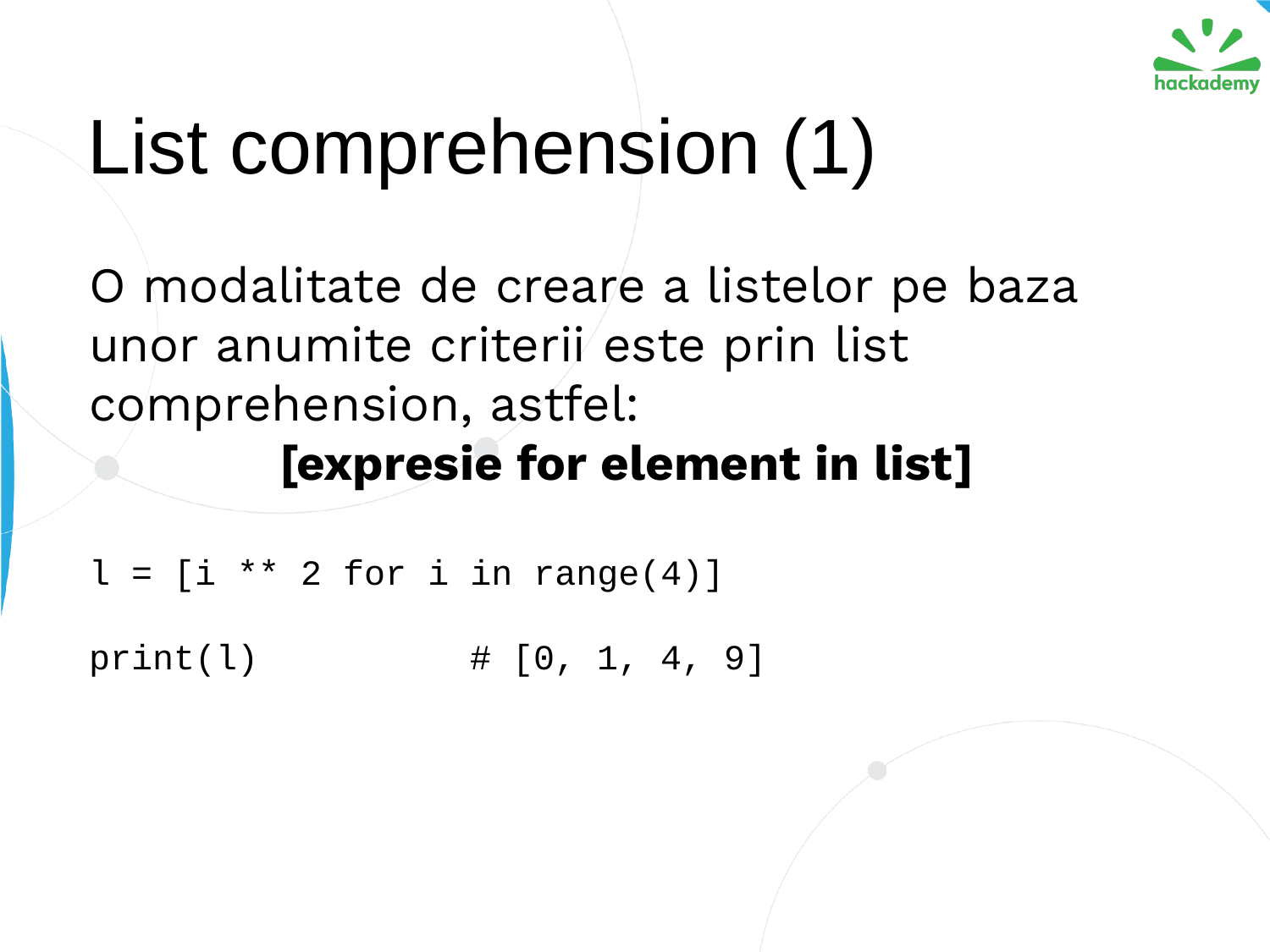

# List comprehension (1)
O modalitate de creare a listelor pe baza unor anumite criterii este prin list comprehension, astfel:
[expresie for element in list]

l = [i ** 2 for i in range(4)]

print(l) 		# [0, 1, 4, 9]